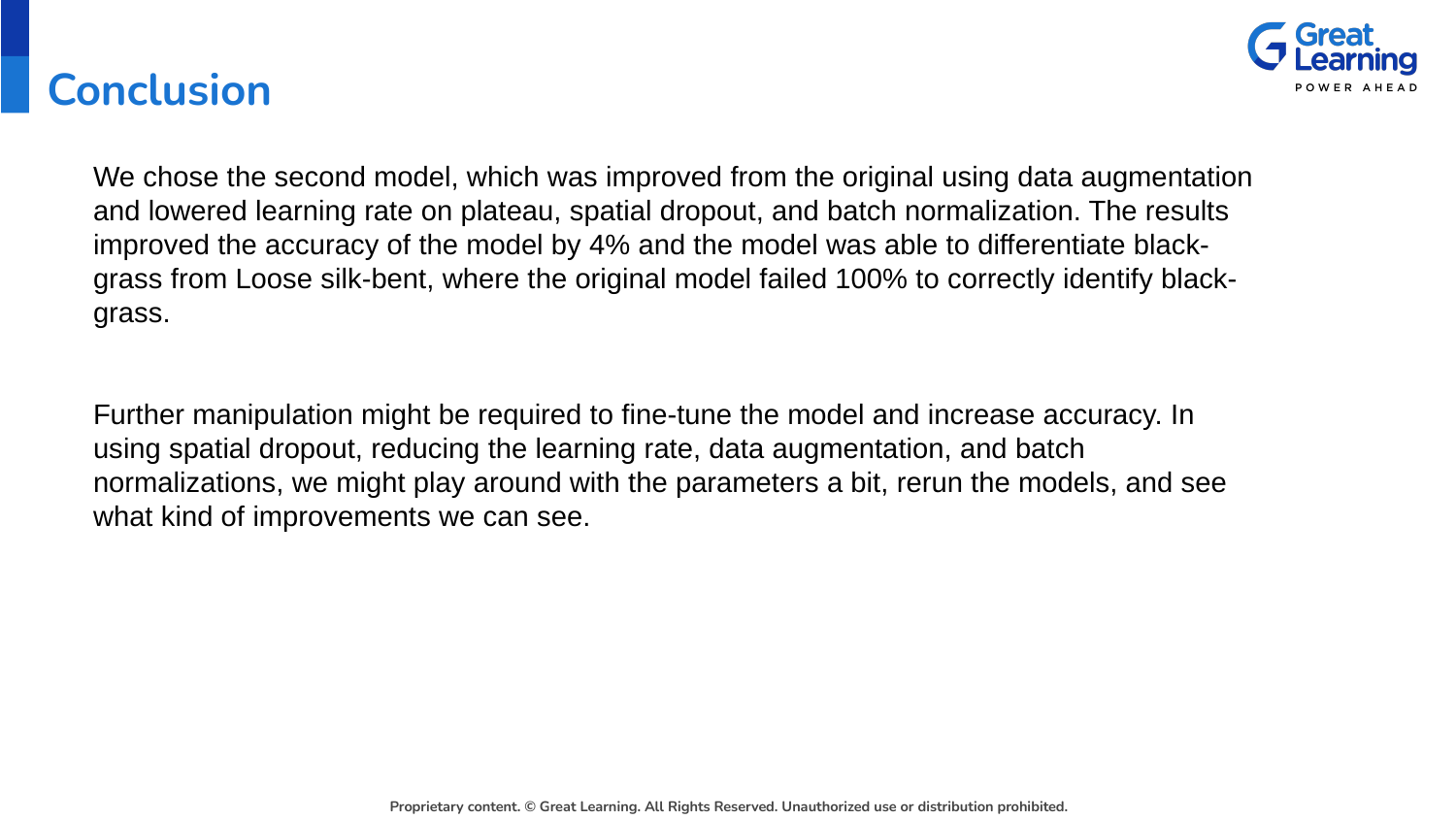

# Conclusion
We chose the second model, which was improved from the original using data augmentation and lowered learning rate on plateau, spatial dropout, and batch normalization. The results improved the accuracy of the model by 4% and the model was able to differentiate black-grass from Loose silk-bent, where the original model failed 100% to correctly identify black-grass.

Further manipulation might be required to fine-tune the model and increase accuracy. In using spatial dropout, reducing the learning rate, data augmentation, and batch normalizations, we might play around with the parameters a bit, rerun the models, and see what kind of improvements we can see.